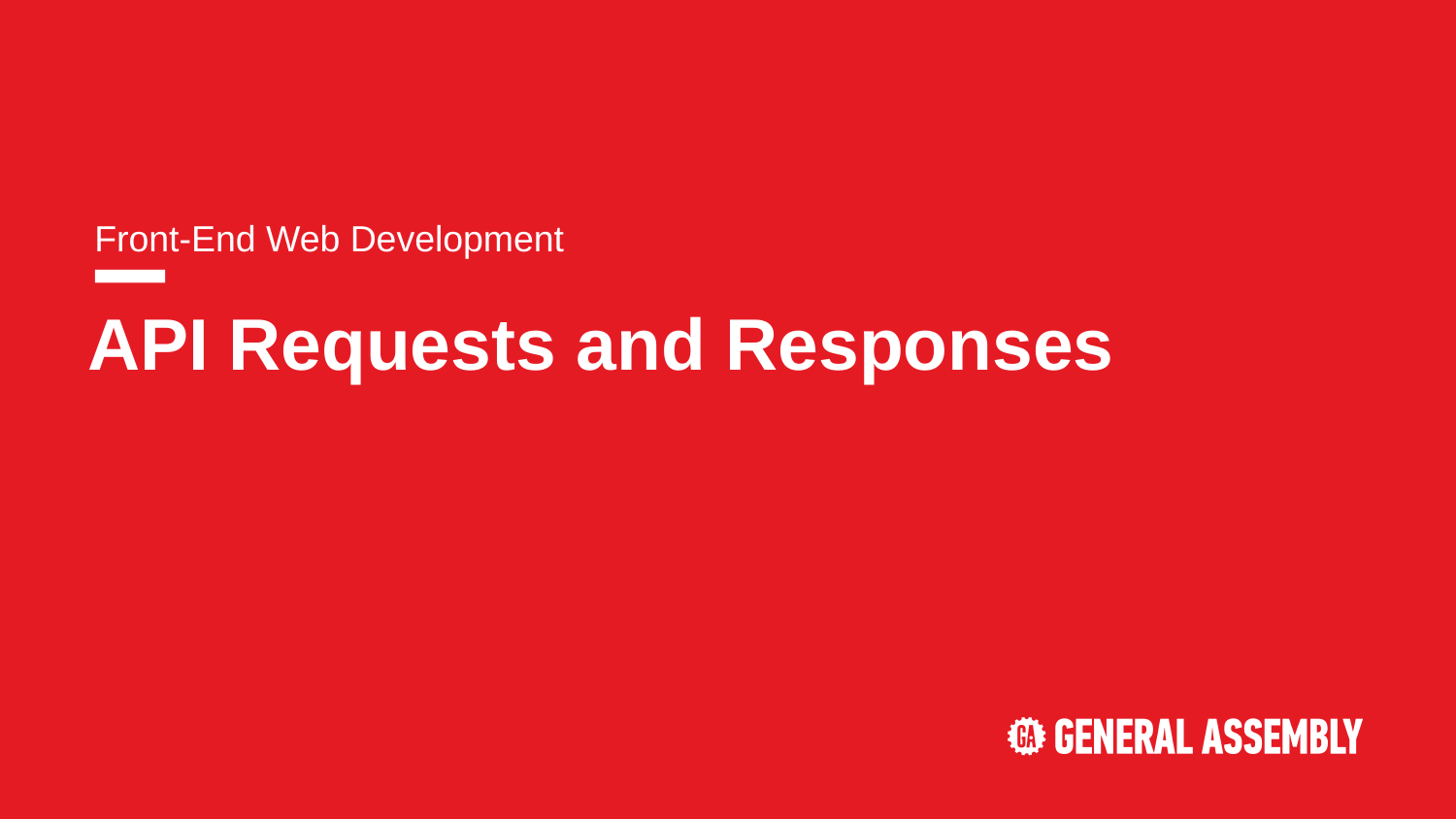

Front-End Web Development
# API Requests and Responses